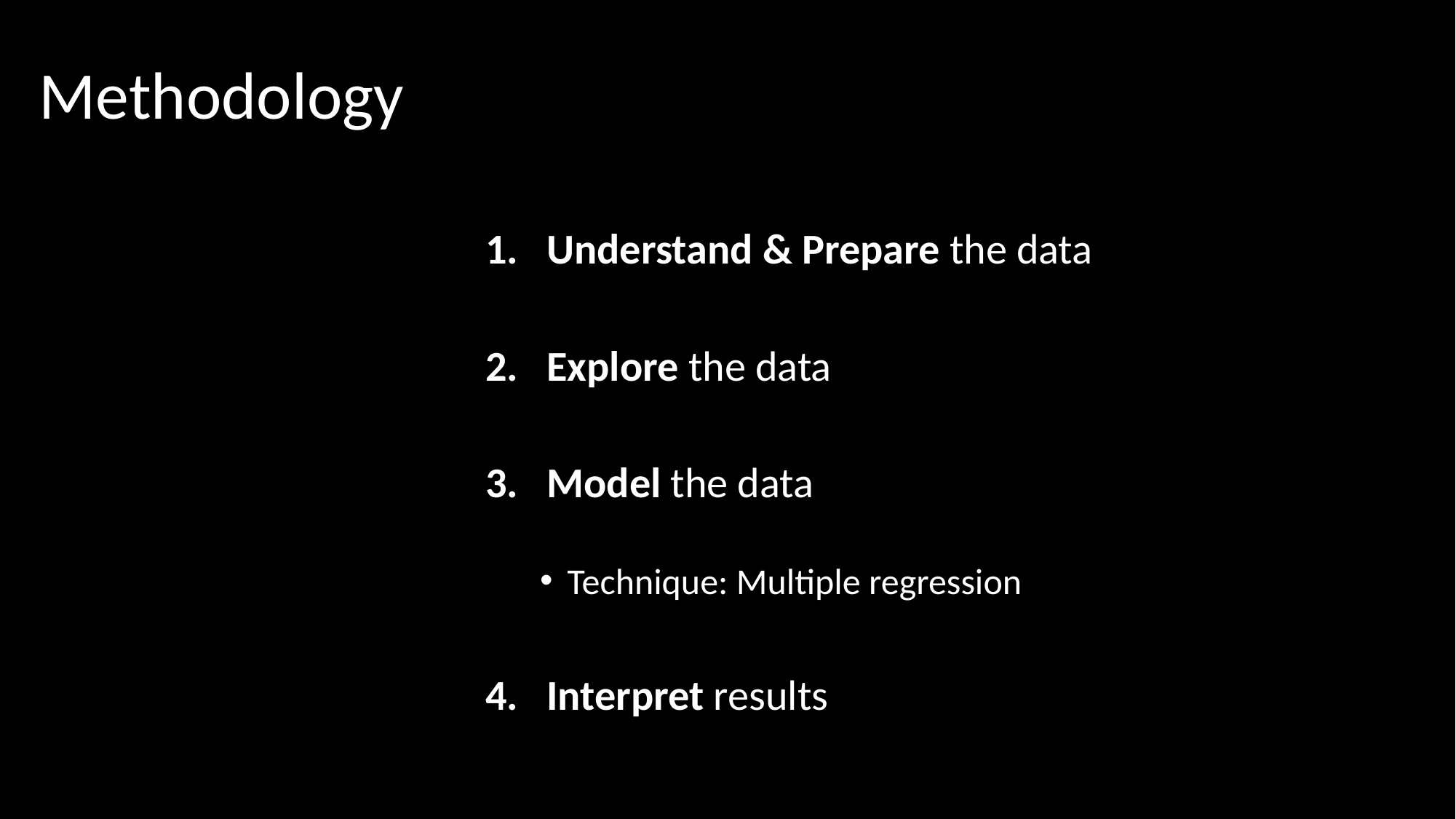

# Methodology
Understand & Prepare the data
Explore the data
Model the data
Technique: Multiple regression
Interpret results